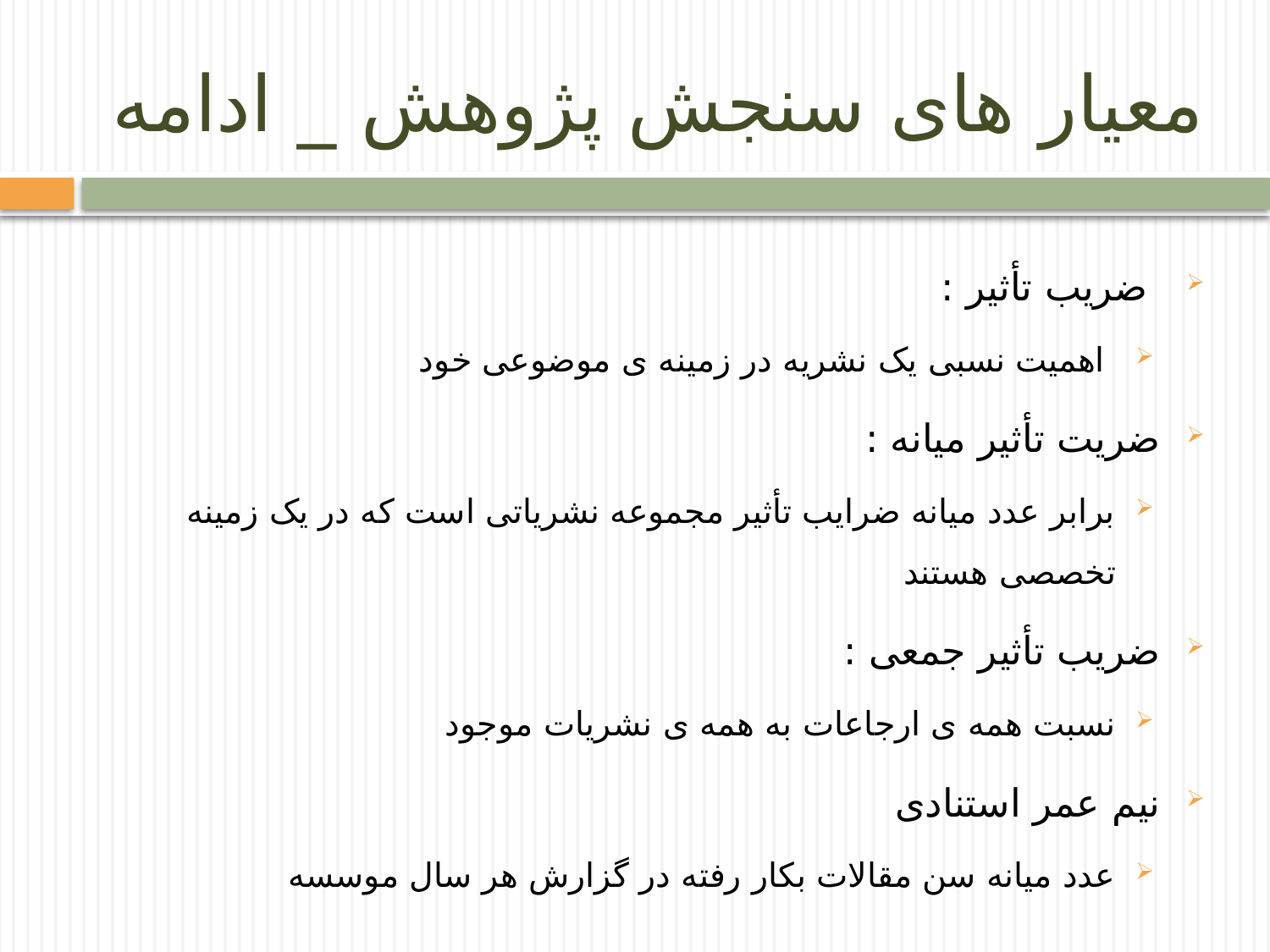

# معیار های سنجش پژوهش _ ادامه
 ضریب تأثیر :
 اهمیت نسبی یک نشریه در زمینه ی موضوعی خود
ضریت تأثیر میانه :
برابر عدد میانه ضرایب تأثیر مجموعه نشریاتی است که در یک زمینه تخصصی هستند
ضریب تأثیر جمعی :
نسبت همه ی ارجاعات به همه ی نشریات موجود
نیم عمر استنادی
عدد میانه سن مقالات بکار رفته در گزارش هر سال موسسه